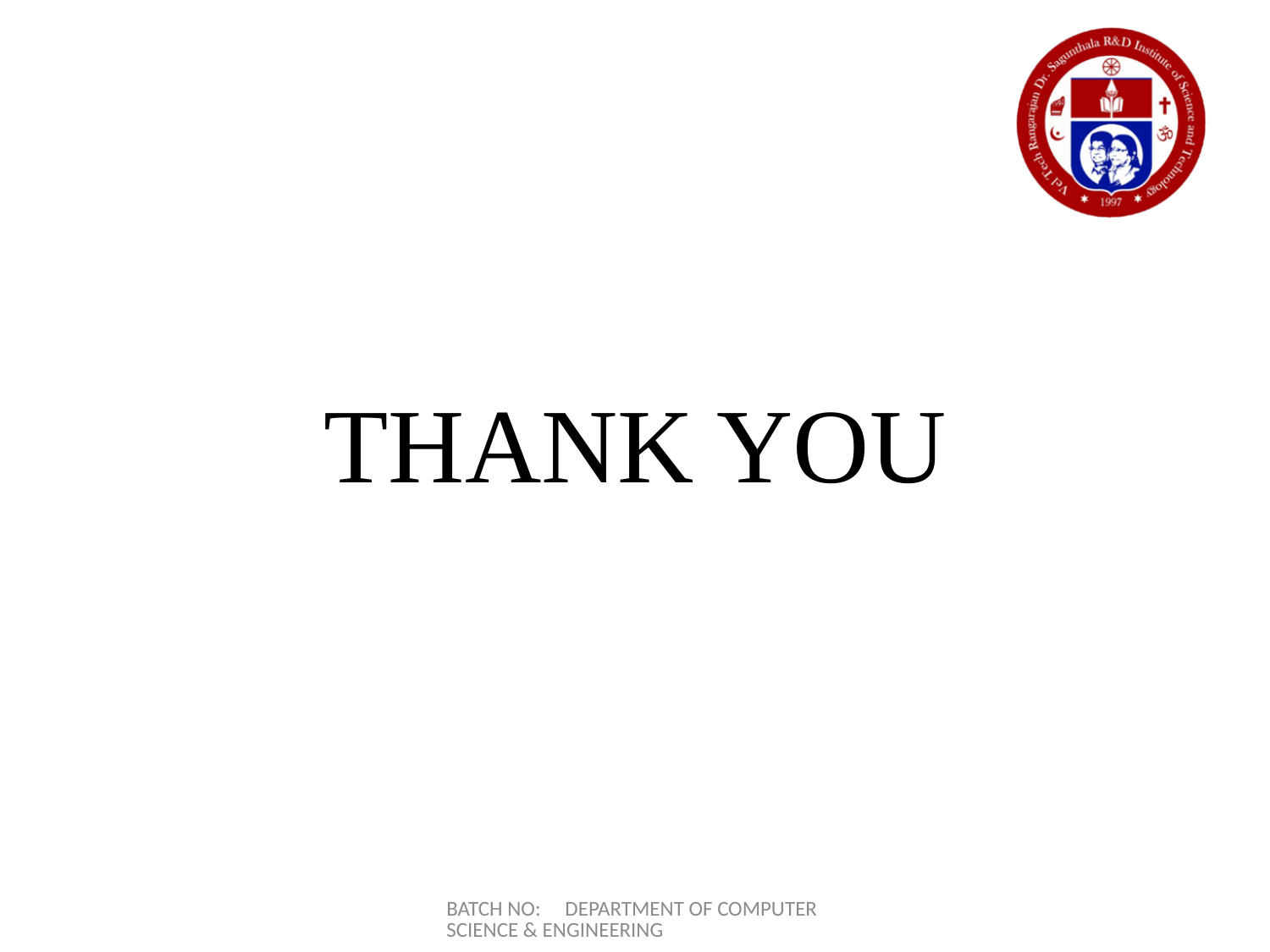

#

THANK YOU

BATCH NO:     DEPARTMENT OF COMPUTER SCIENCE & ENGINEERING
47